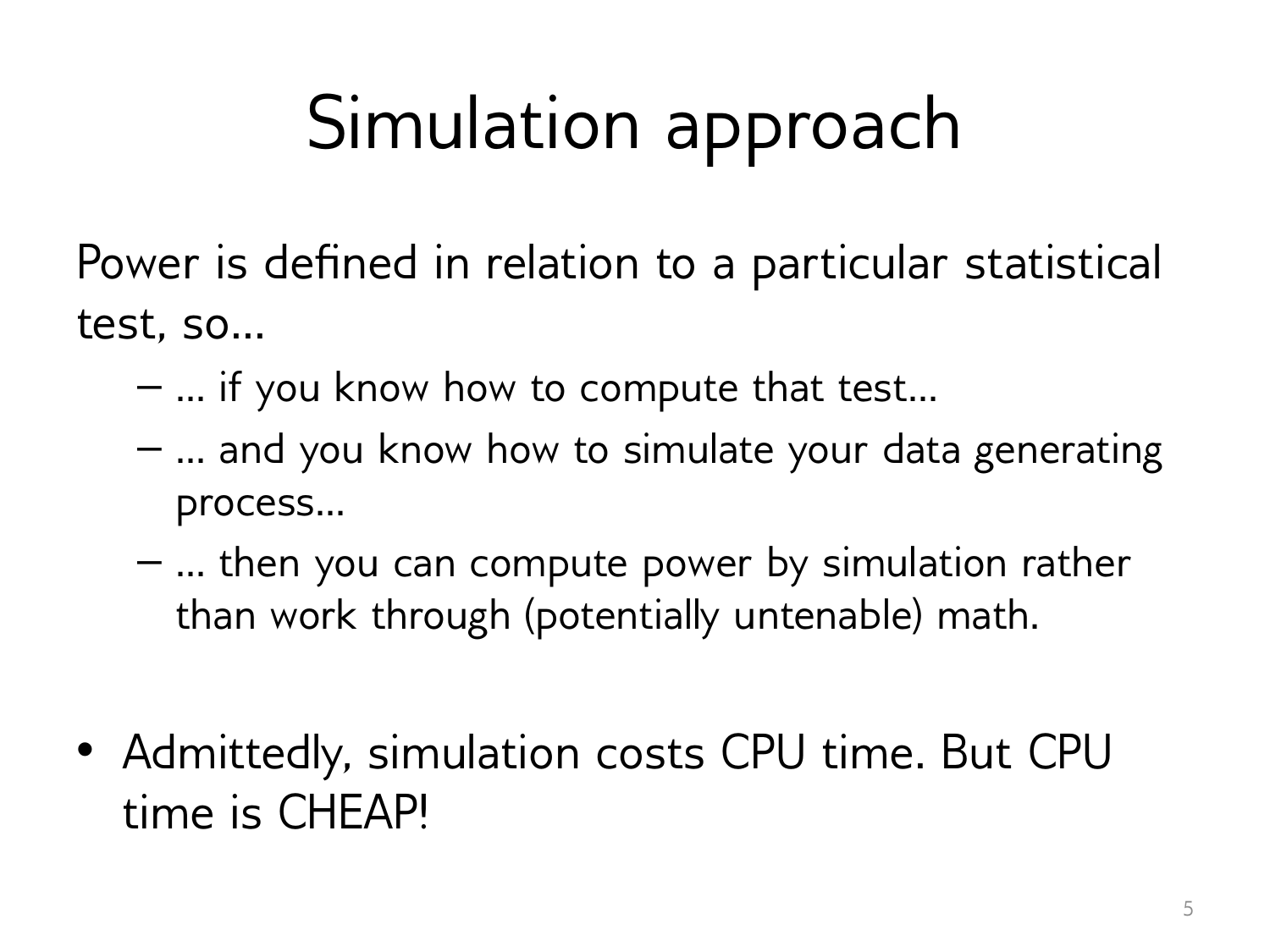

# Simulation approach
Power is defined in relation to a particular statistical test, so...
... if you know how to compute that test...
... and you know how to simulate your data generating process...
... then you can compute power by simulation rather than work through (potentially untenable) math.

Admittedly, simulation costs CPU time. But CPU time is CHEAP!

5